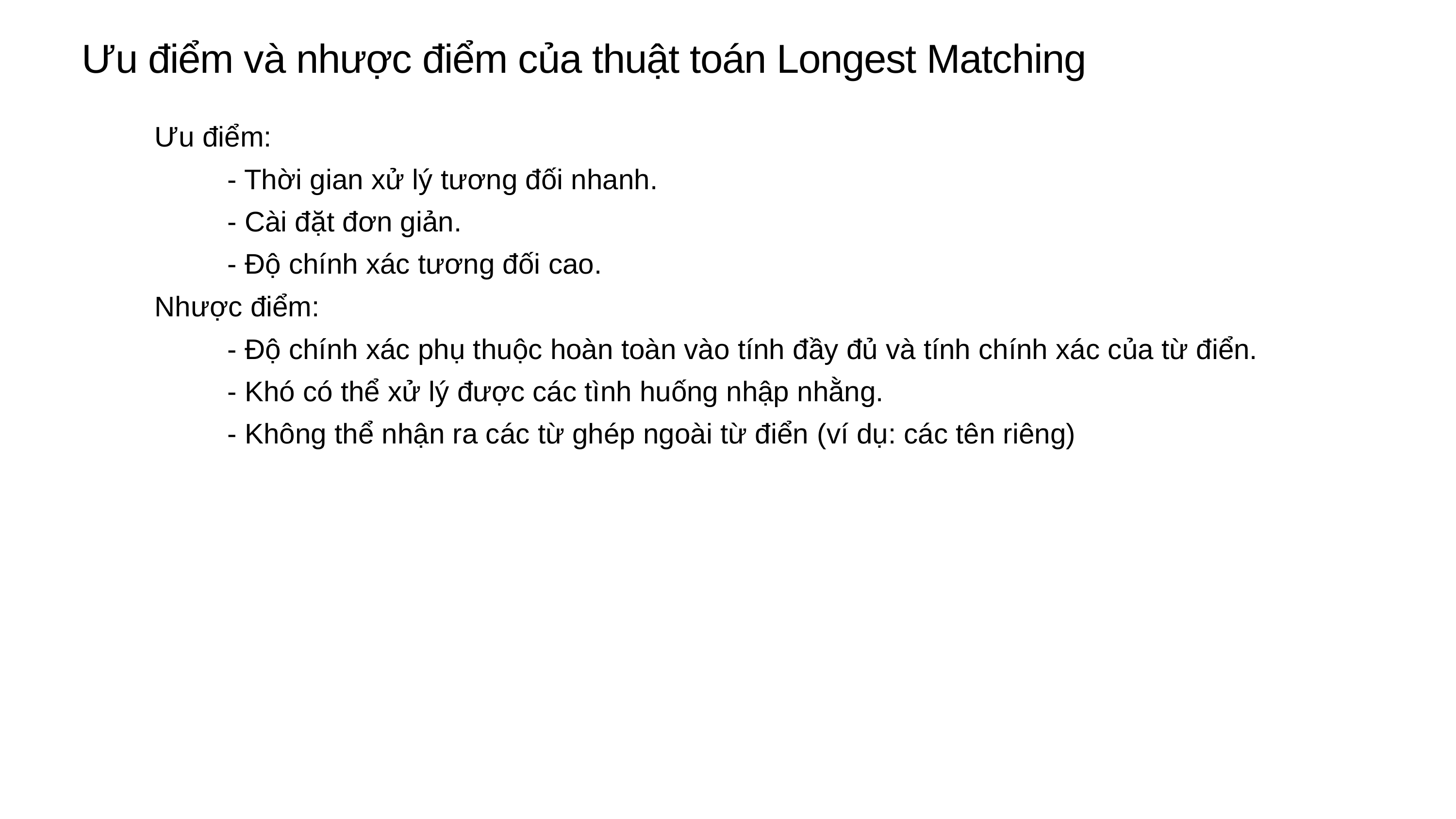

Ưu điểm và nhược điểm của thuật toán Longest Matching
	Ưu điểm:
		- Thời gian xử lý tương đối nhanh.
		- Cài đặt đơn giản.
		- Độ chính xác tương đối cao.
	Nhược điểm:
		- Độ chính xác phụ thuộc hoàn toàn vào tính đầy đủ và tính chính xác của từ điển.
		- Khó có thể xử lý được các tình huống nhập nhằng.
		- Không thể nhận ra các từ ghép ngoài từ điển (ví dụ: các tên riêng)